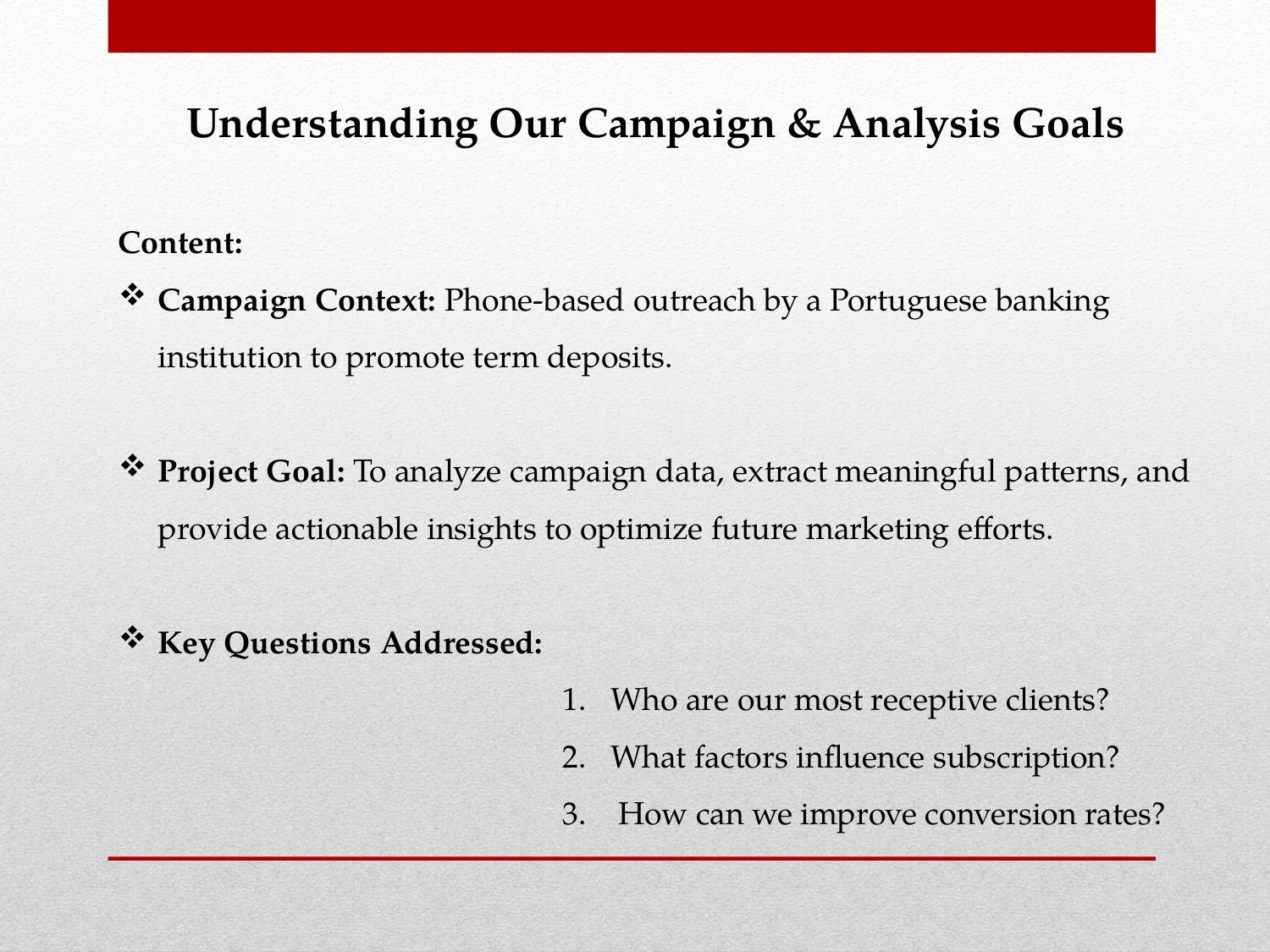

Understanding Our Campaign & Analysis Goals

Content:
Campaign Context: Phone-based outreach by a Portuguese banking institution to promote term deposits.

Project Goal: To analyze campaign data, extract meaningful patterns, and provide actionable insights to optimize future marketing efforts.

Key Questions Addressed:
Who are our most receptive clients?
What factors influence subscription?
 How can we improve conversion rates?